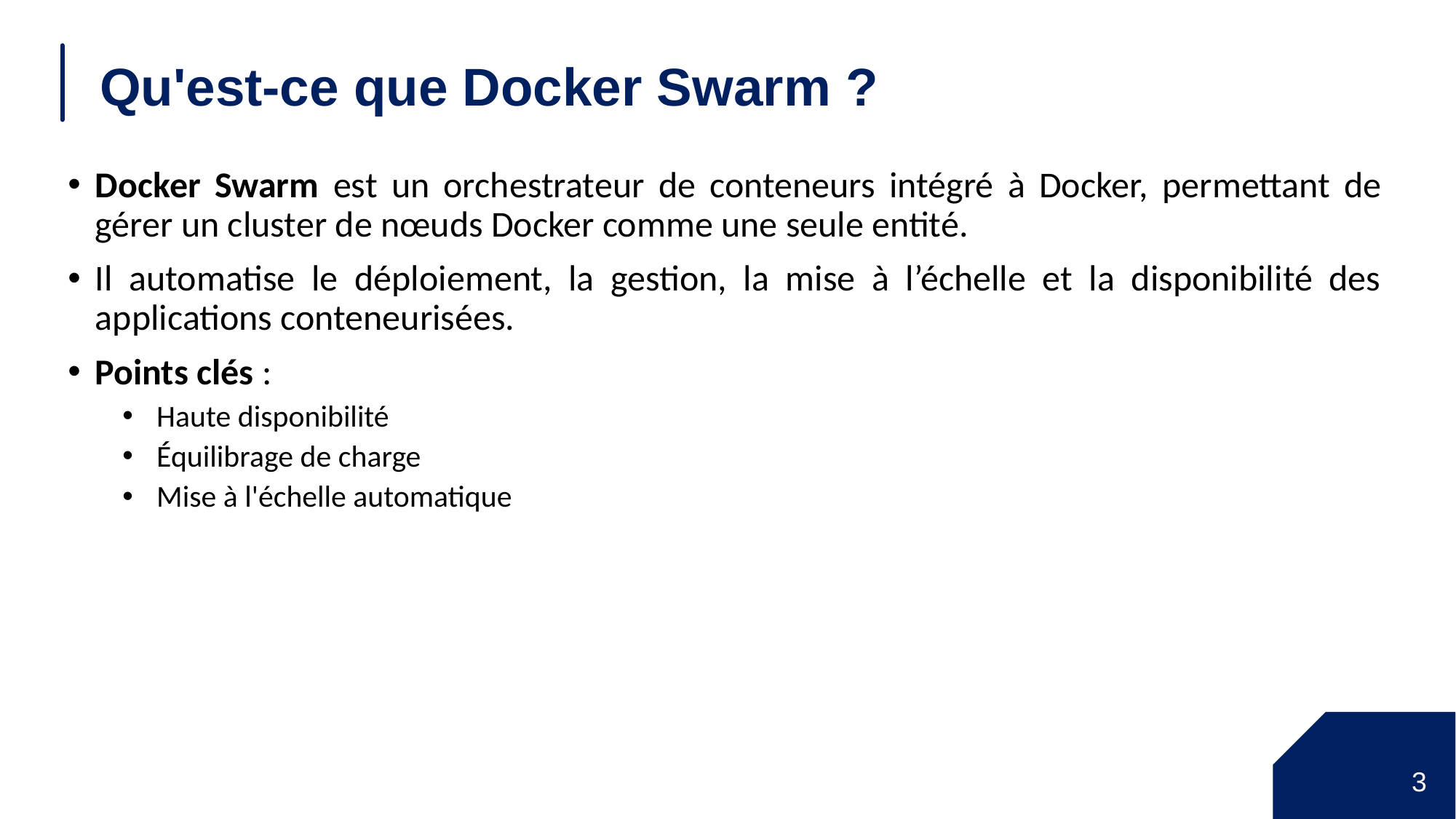

# Qu'est-ce que Docker Swarm ?
Docker Swarm est un orchestrateur de conteneurs intégré à Docker, permettant de gérer un cluster de nœuds Docker comme une seule entité.
Il automatise le déploiement, la gestion, la mise à l’échelle et la disponibilité des applications conteneurisées.
Points clés :
Haute disponibilité
Équilibrage de charge
Mise à l'échelle automatique
3